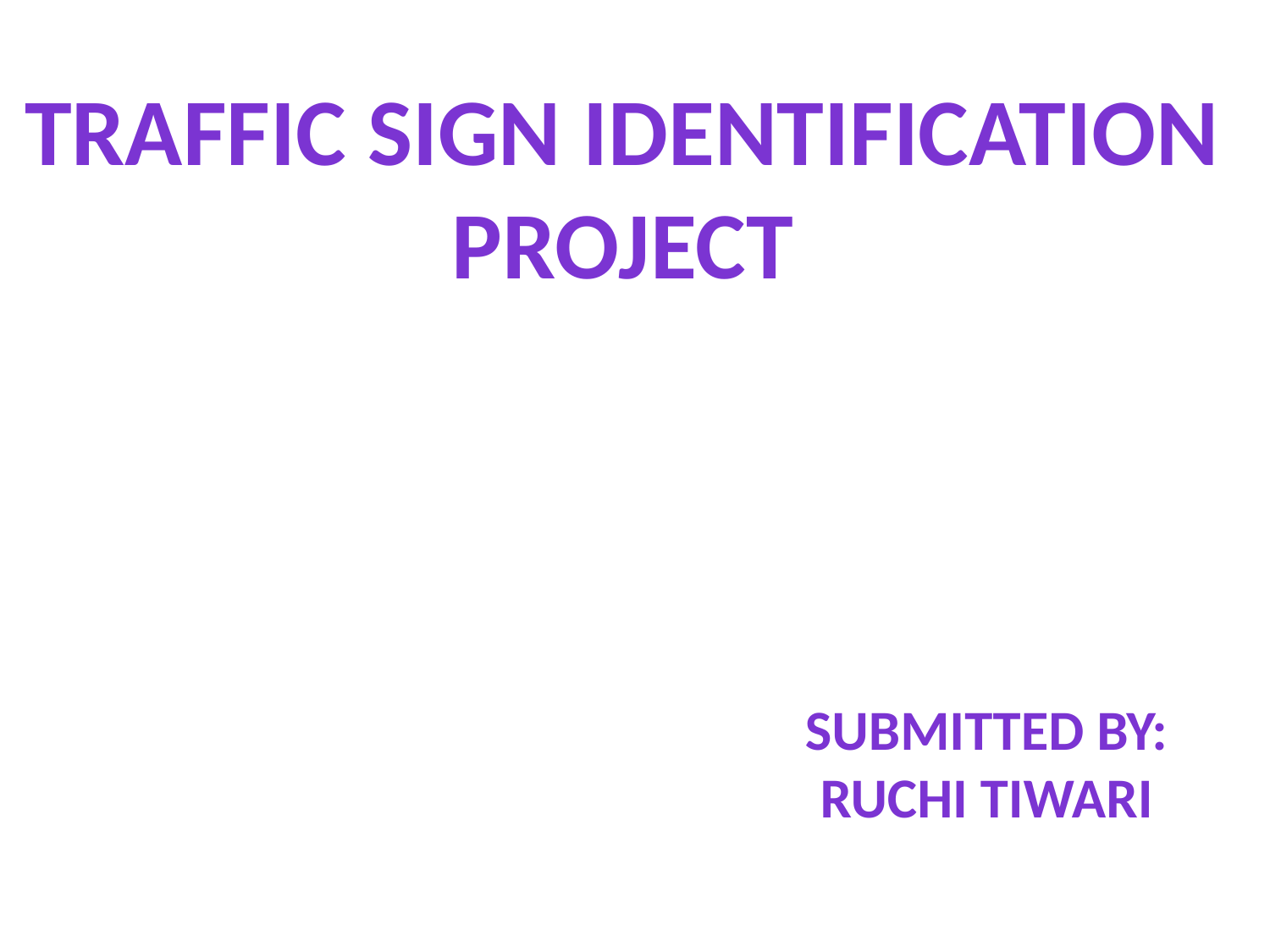

Traffic sign identification
project

Submitted by:
Ruchi Tiwari